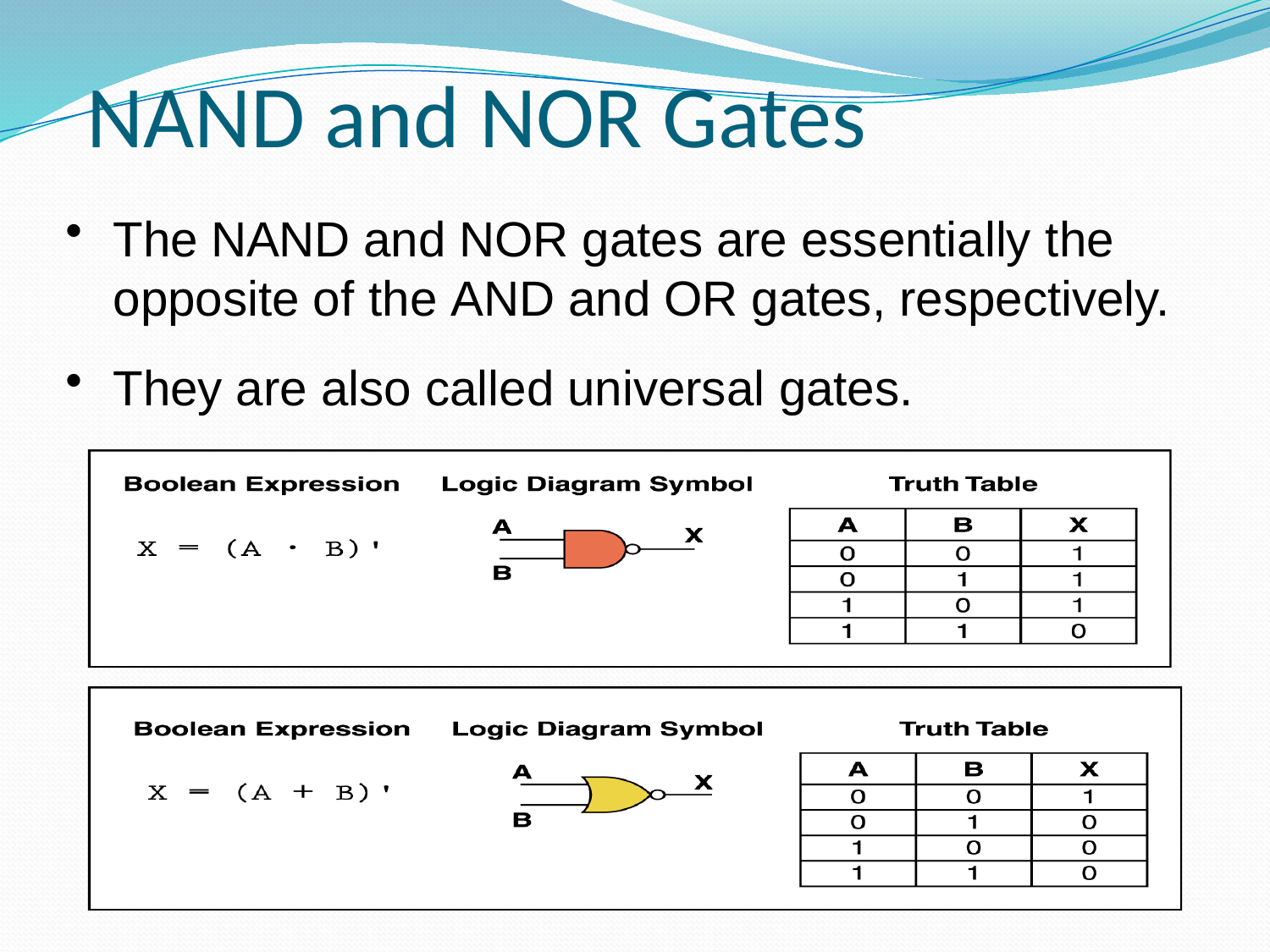

# NAND and NOR Gates
The NAND and NOR gates are essentially the  opposite of the AND and OR gates, respectively.
They are also called universal gates.